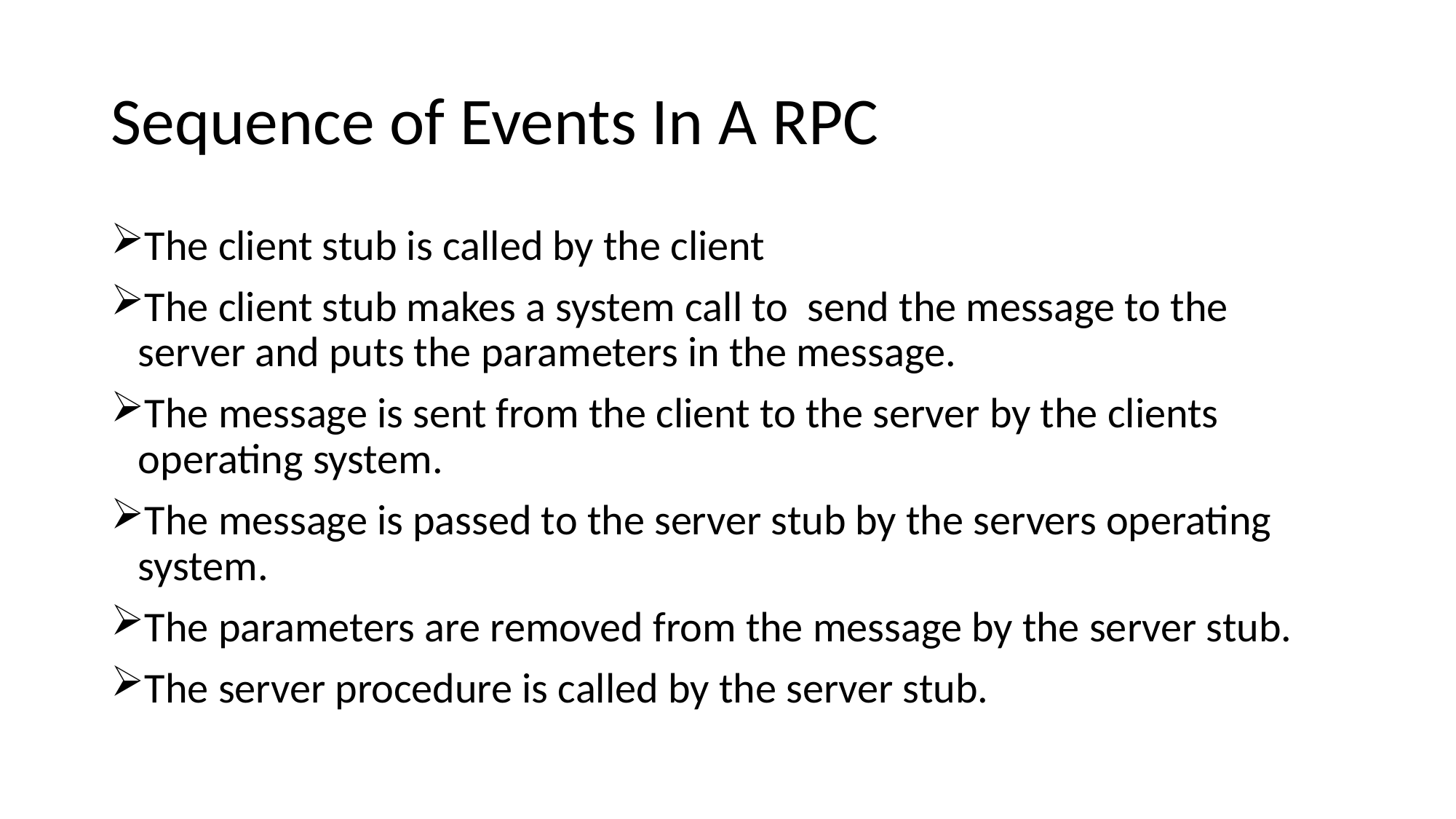

# Sequence of Events In A RPC
The client stub is called by the client
The client stub makes a system call to  send the message to the server and puts the parameters in the message.
The message is sent from the client to the server by the clients operating system.
The message is passed to the server stub by the servers operating system.
The parameters are removed from the message by the server stub.
The server procedure is called by the server stub.